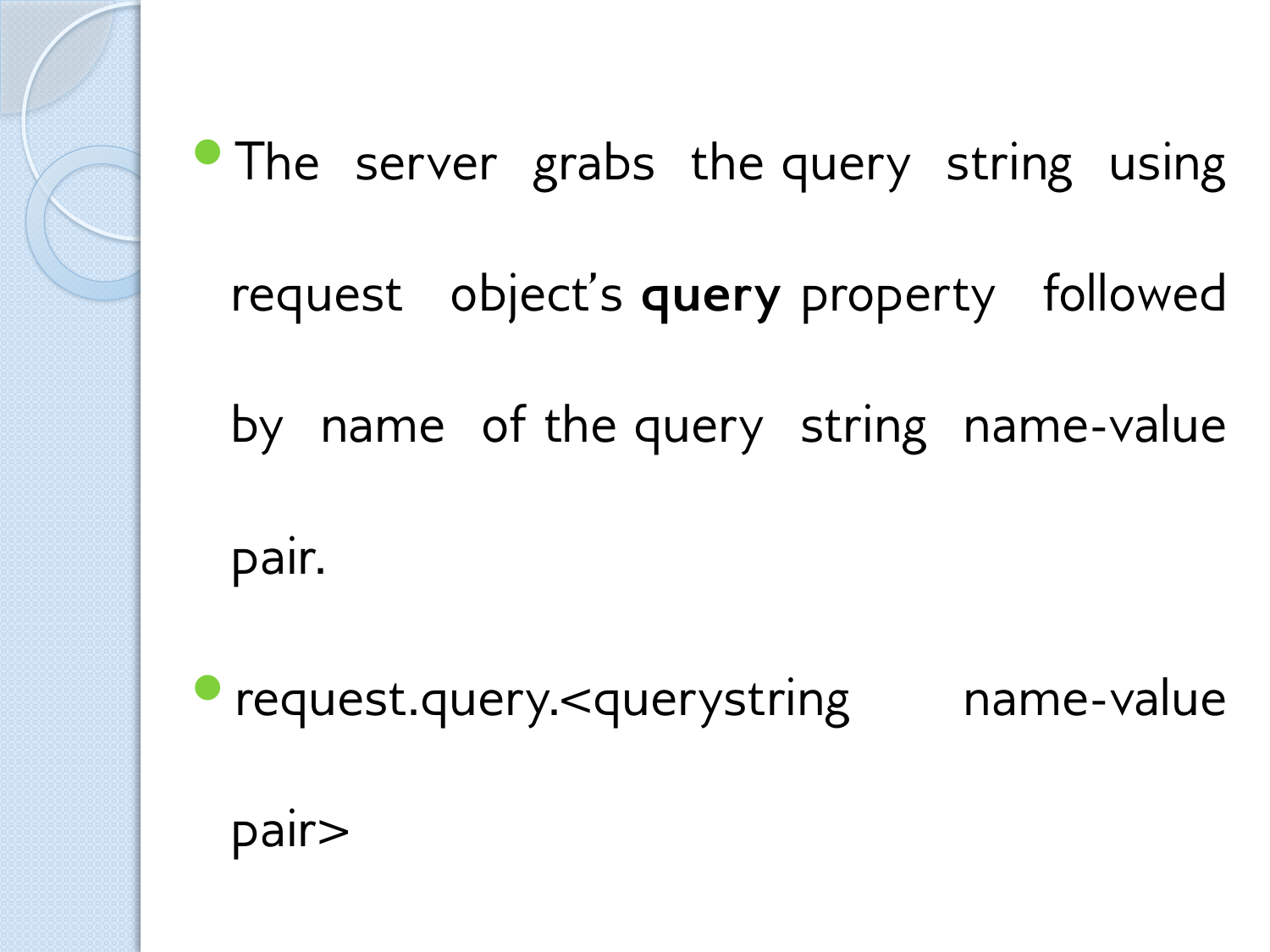

The server grabs the query string using request object’s query property followed by name of the query string name-value pair.
request.query.<querystring name-value pair>